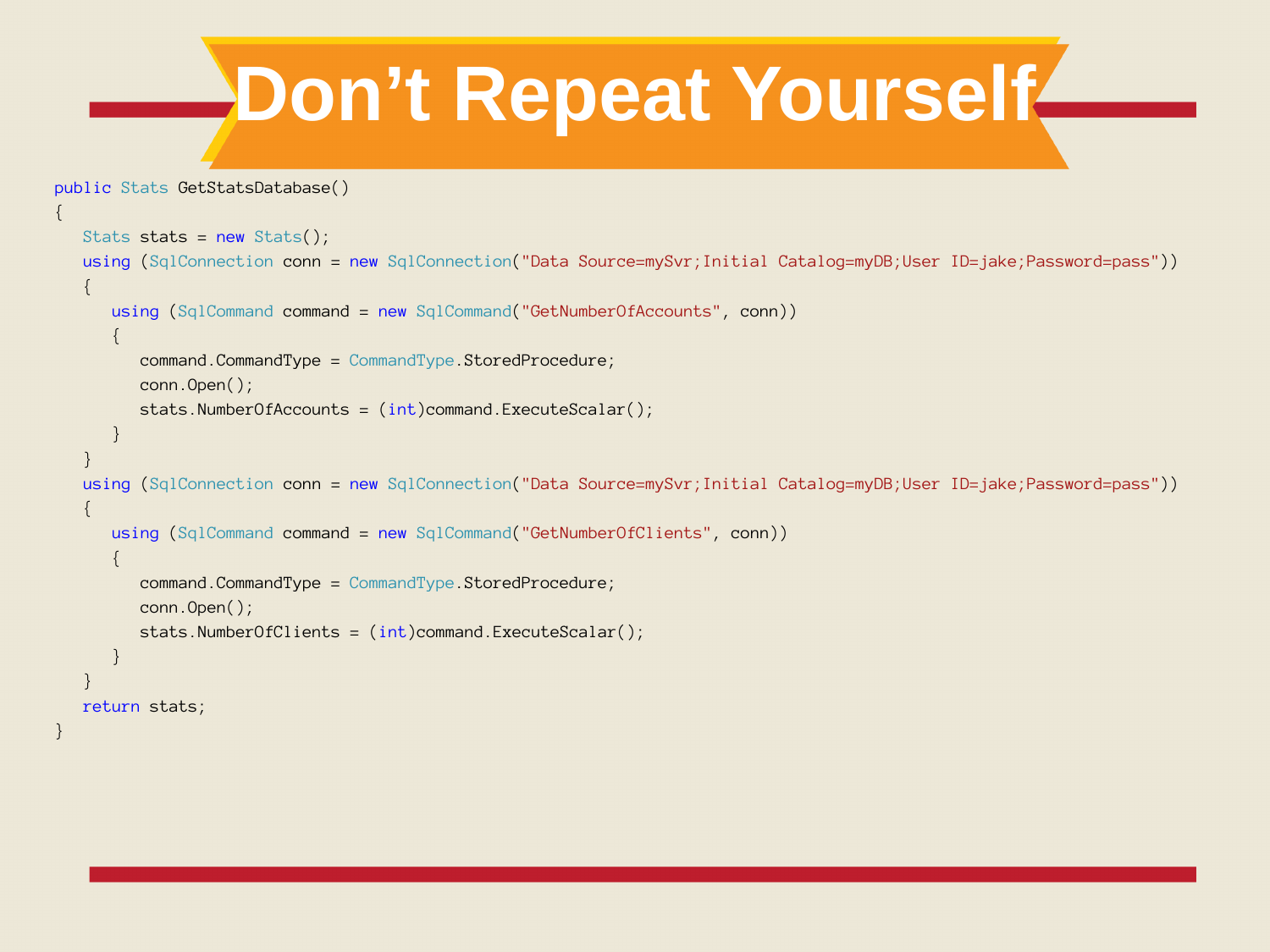

# Don’t Repeat Yourself
public Stats GetStatsDatabase()
{
   Stats stats = new Stats();
   using (SqlConnection conn = new SqlConnection("Data Source=mySvr;Initial Catalog=myDB;User ID=jake;Password=pass"))
   {
      using (SqlCommand command = new SqlCommand("GetNumberOfAccounts", conn))
      {
         command.CommandType = CommandType.StoredProcedure;
         conn.Open();
         stats.NumberOfAccounts = (int)command.ExecuteScalar();
      }
   }
   using (SqlConnection conn = new SqlConnection("Data Source=mySvr;Initial Catalog=myDB;User ID=jake;Password=pass"))
   {
      using (SqlCommand command = new SqlCommand("GetNumberOfClients", conn))
      {
         command.CommandType = CommandType.StoredProcedure;
         conn.Open();
         stats.NumberOfClients = (int)command.ExecuteScalar();
      }
   }
   return stats;
}